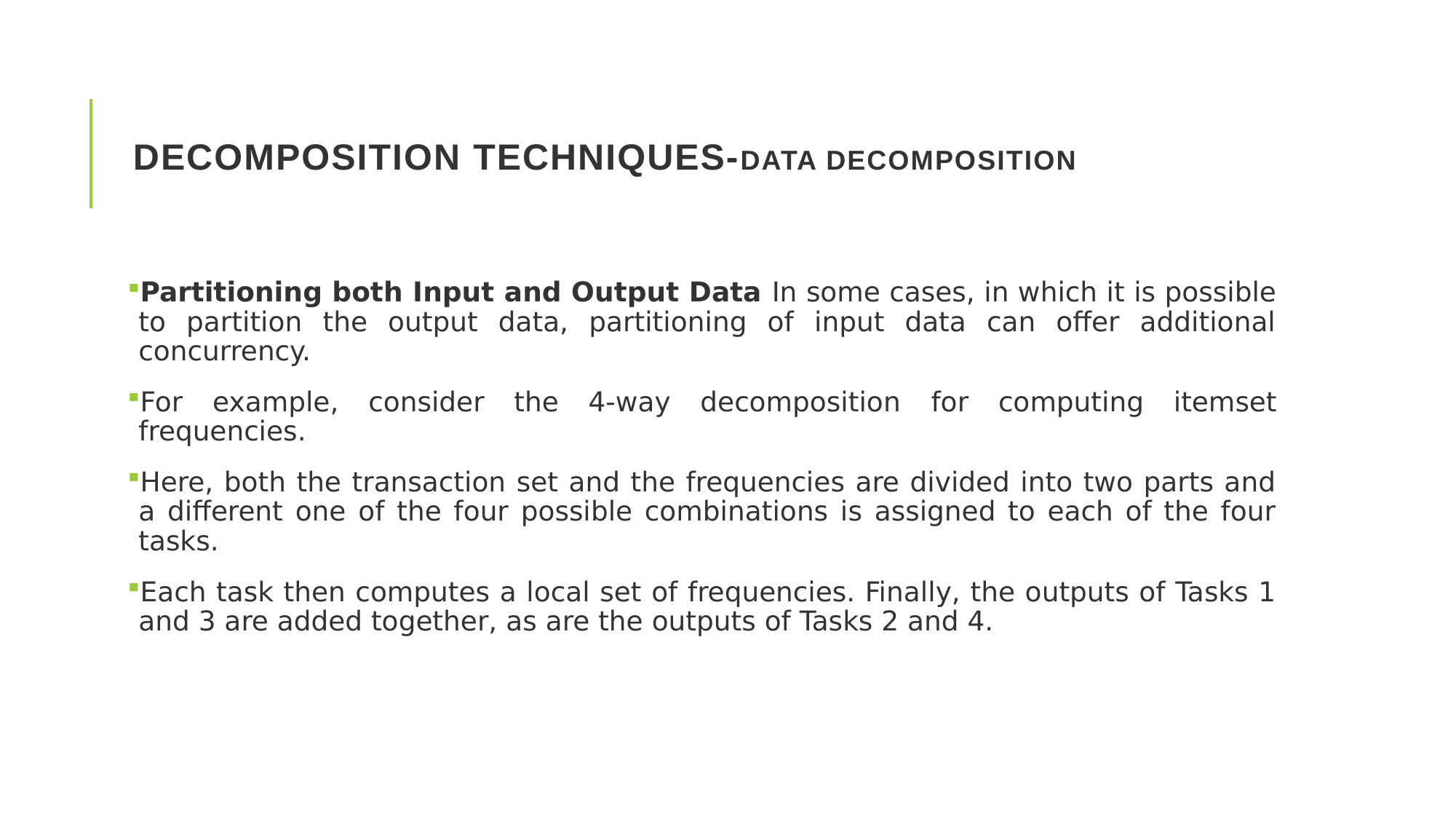

# Decomposition Techniques-Data Decomposition
Partitioning both Input and Output Data In some cases, in which it is possible to partition the output data, partitioning of input data can offer additional concurrency.
For example, consider the 4-way decomposition for computing itemset frequencies.
Here, both the transaction set and the frequencies are divided into two parts and a different one of the four possible combinations is assigned to each of the four tasks.
Each task then computes a local set of frequencies. Finally, the outputs of Tasks 1 and 3 are added together, as are the outputs of Tasks 2 and 4.